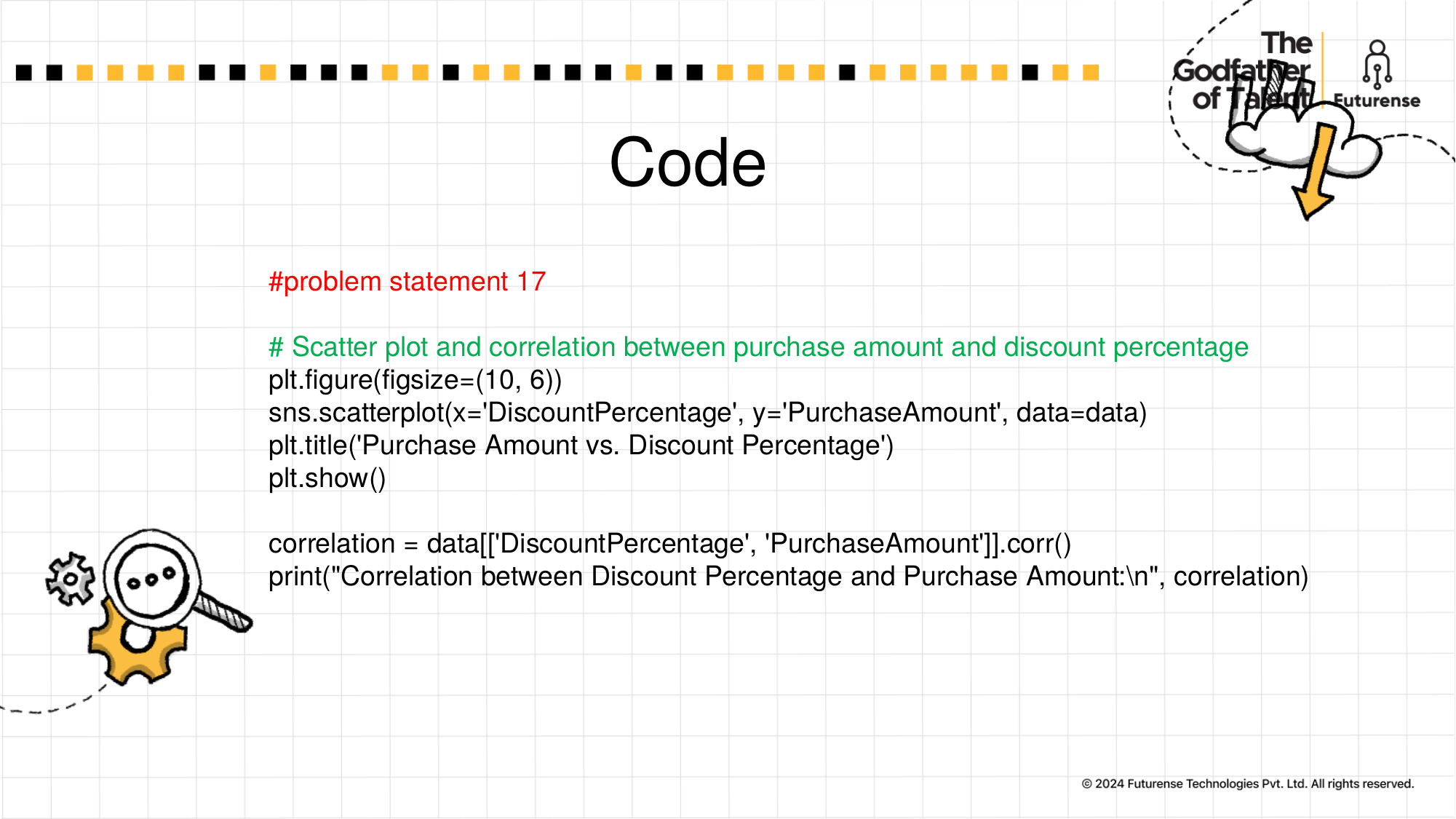

# Code
#problem statement 17

# Scatter plot and correlation between purchase amount and discount percentage
plt.figure(figsize=(10, 6))
sns.scatterplot(x='DiscountPercentage', y='PurchaseAmount', data=data)
plt.title('Purchase Amount vs. Discount Percentage')
plt.show()
correlation = data[['DiscountPercentage', 'PurchaseAmount']].corr()
print("Correlation between Discount Percentage and Purchase Amount:\n", correlation)